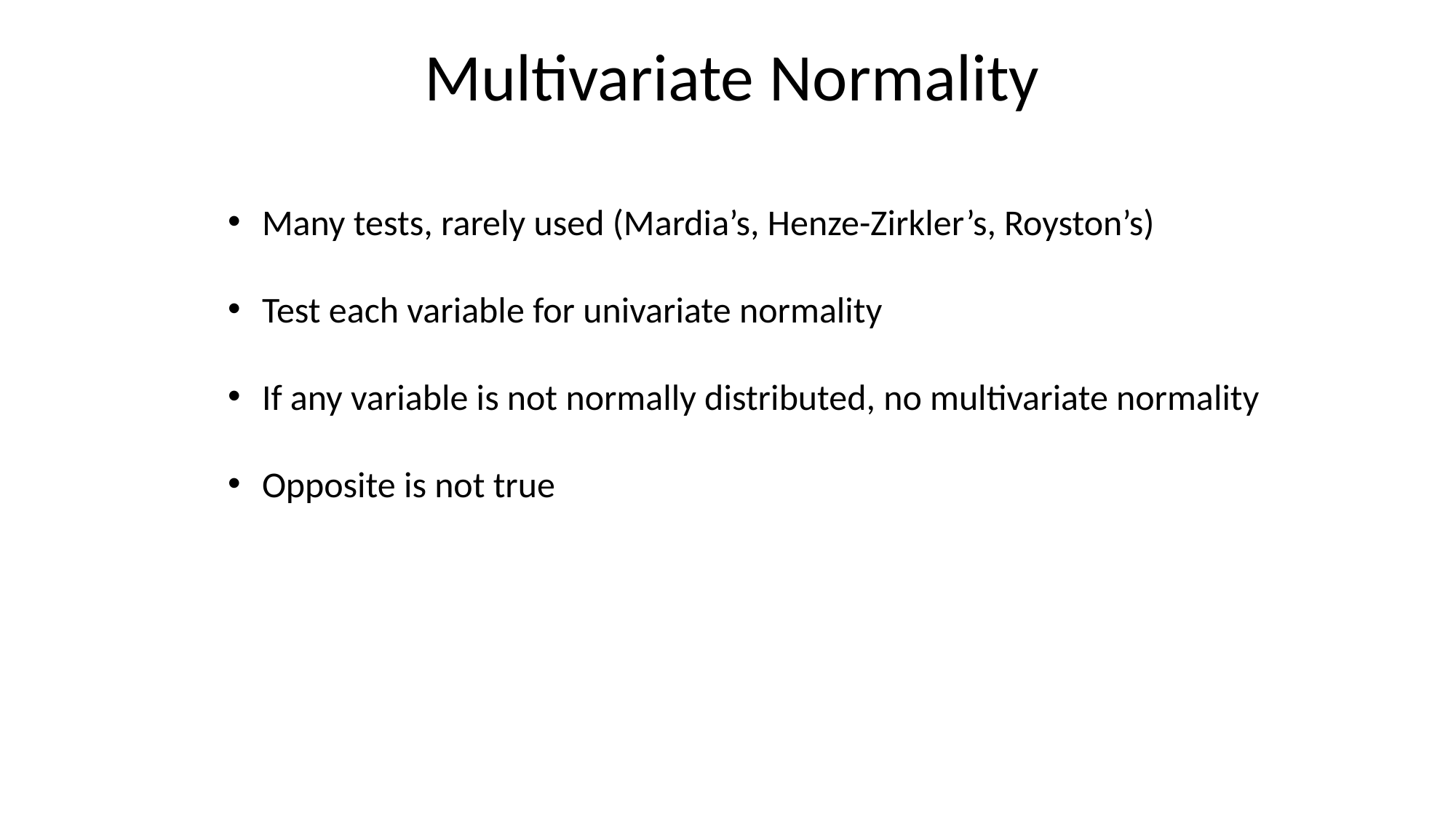

# Multivariate Normality
Many tests, rarely used (Mardia’s, Henze-Zirkler’s, Royston’s)

Test each variable for univariate normality

If any variable is not normally distributed, no multivariate normality

Opposite is not true